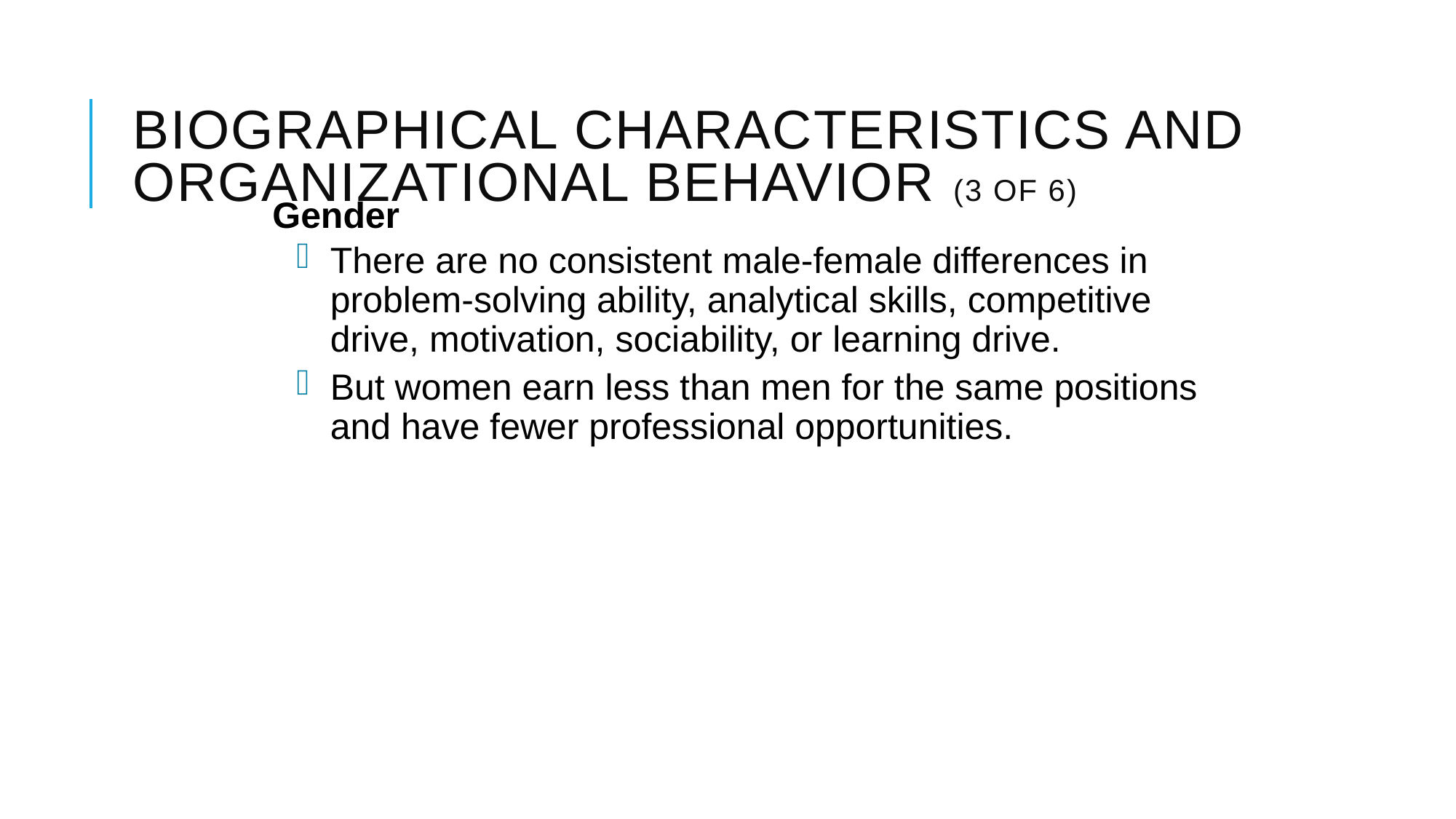

# Biographical Characteristics and Organizational Behavior (3 of 6)
Gender
There are no consistent male-female differences in problem-solving ability, analytical skills, competitive drive, motivation, sociability, or learning drive.
But women earn less than men for the same positions and have fewer professional opportunities.